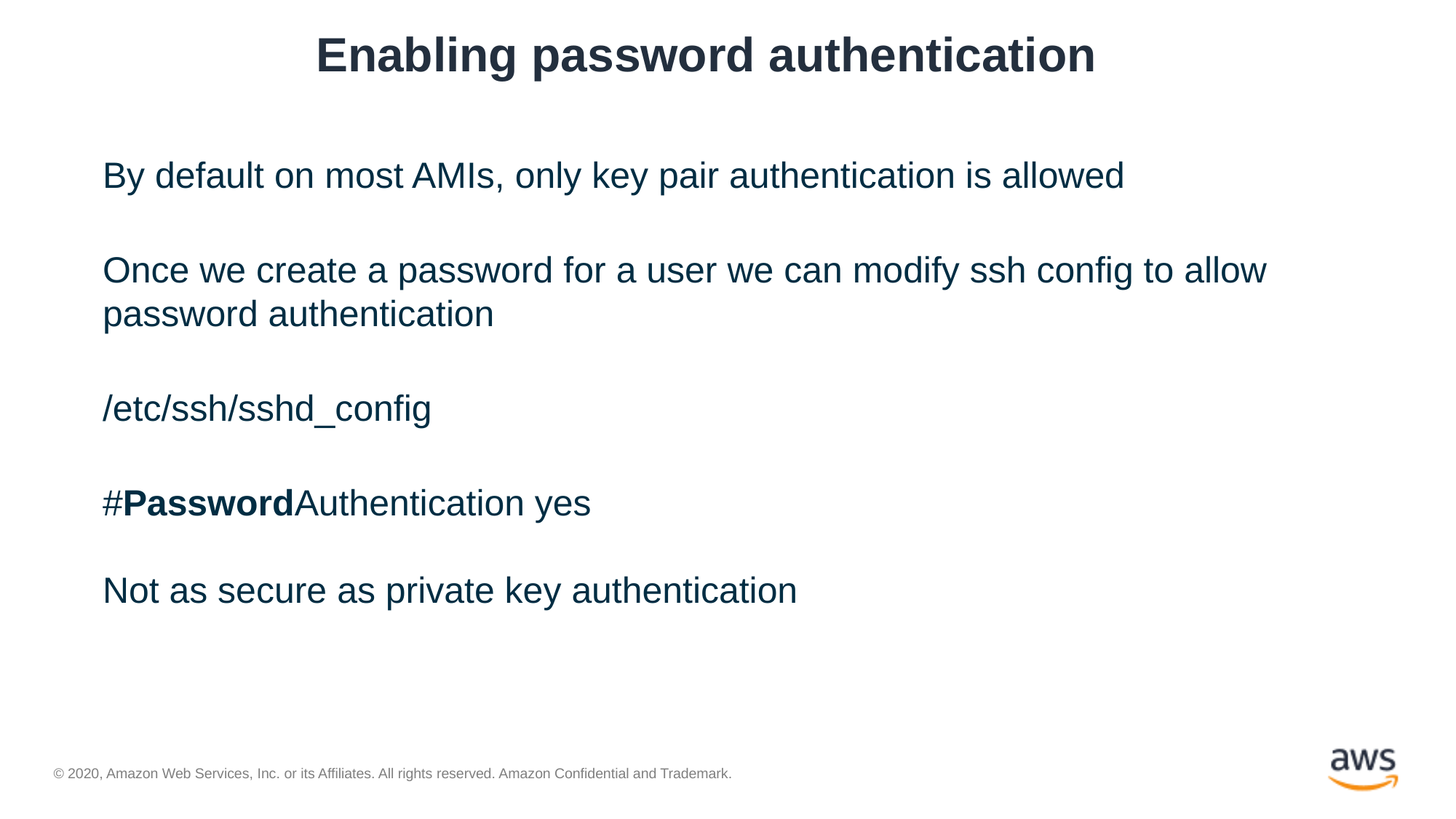

# Enabling password authentication
By default on most AMIs, only key pair authentication is allowed

Once we create a password for a user we can modify ssh config to allow password authentication

/etc/ssh/sshd_config

#PasswordAuthentication yes

Not as secure as private key authentication